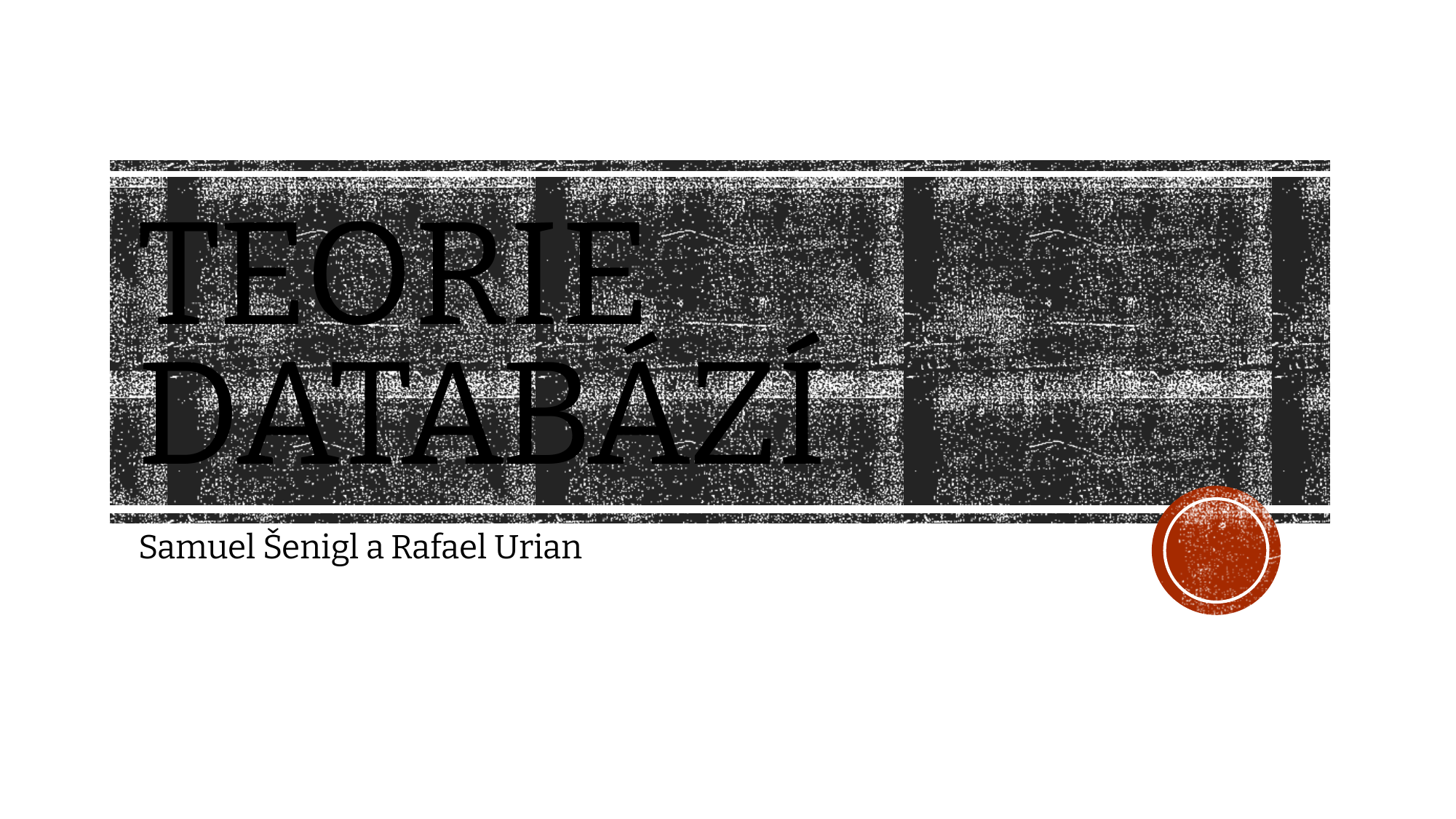

# Teorie databází
Samuel Šenigl a Rafael Urian